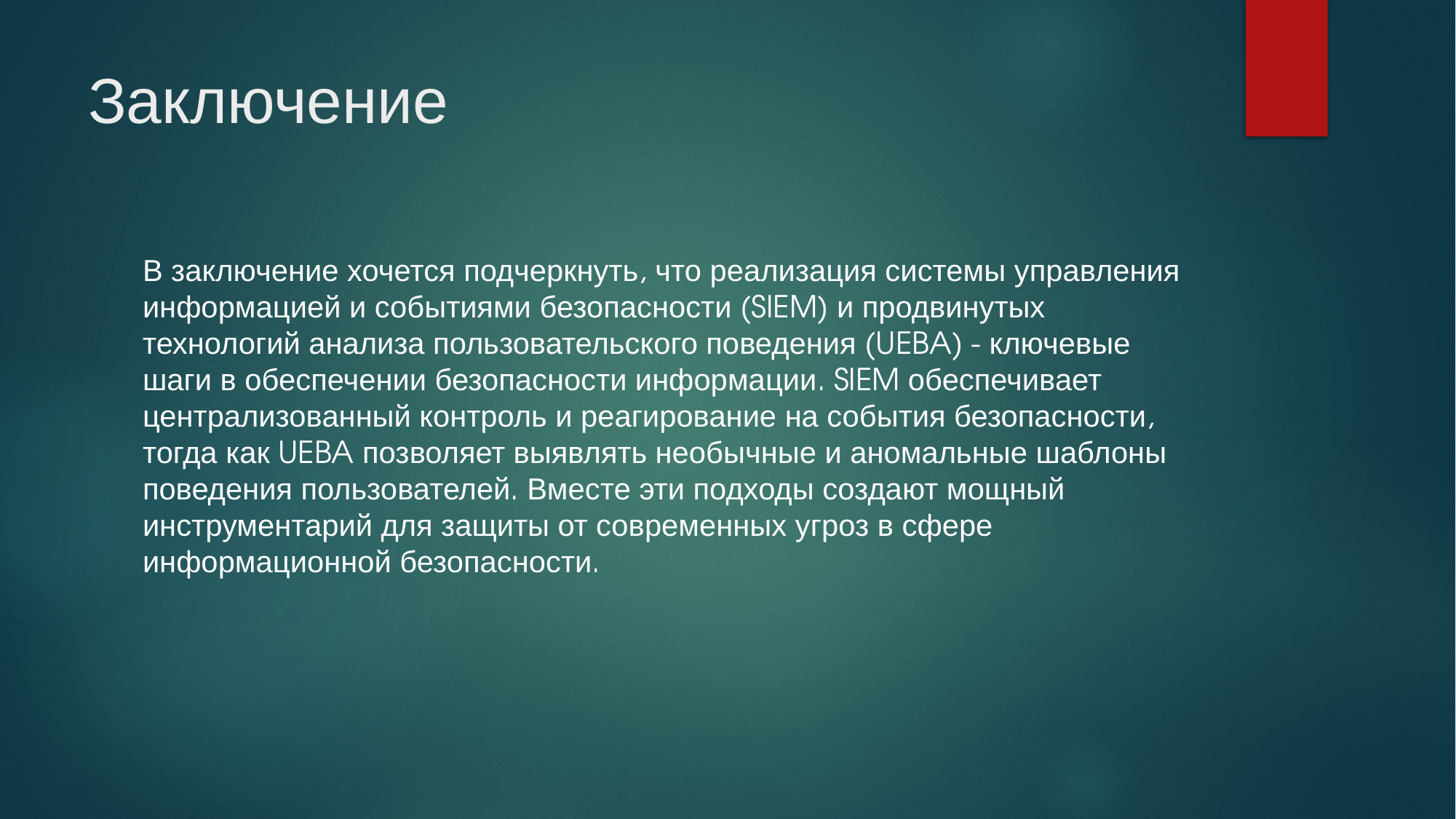

# Заключение
В заключение хочется подчеркнуть, что реализация системы управления информацией и событиями безопасности (SIEM) и продвинутых технологий анализа пользовательского поведения (UEBA) - ключевые шаги в обеспечении безопасности информации. SIEM обеспечивает централизованный контроль и реагирование на события безопасности, тогда как UEBA позволяет выявлять необычные и аномальные шаблоны поведения пользователей. Вместе эти подходы создают мощный инструментарий для защиты от современных угроз в сфере информационной безопасности.